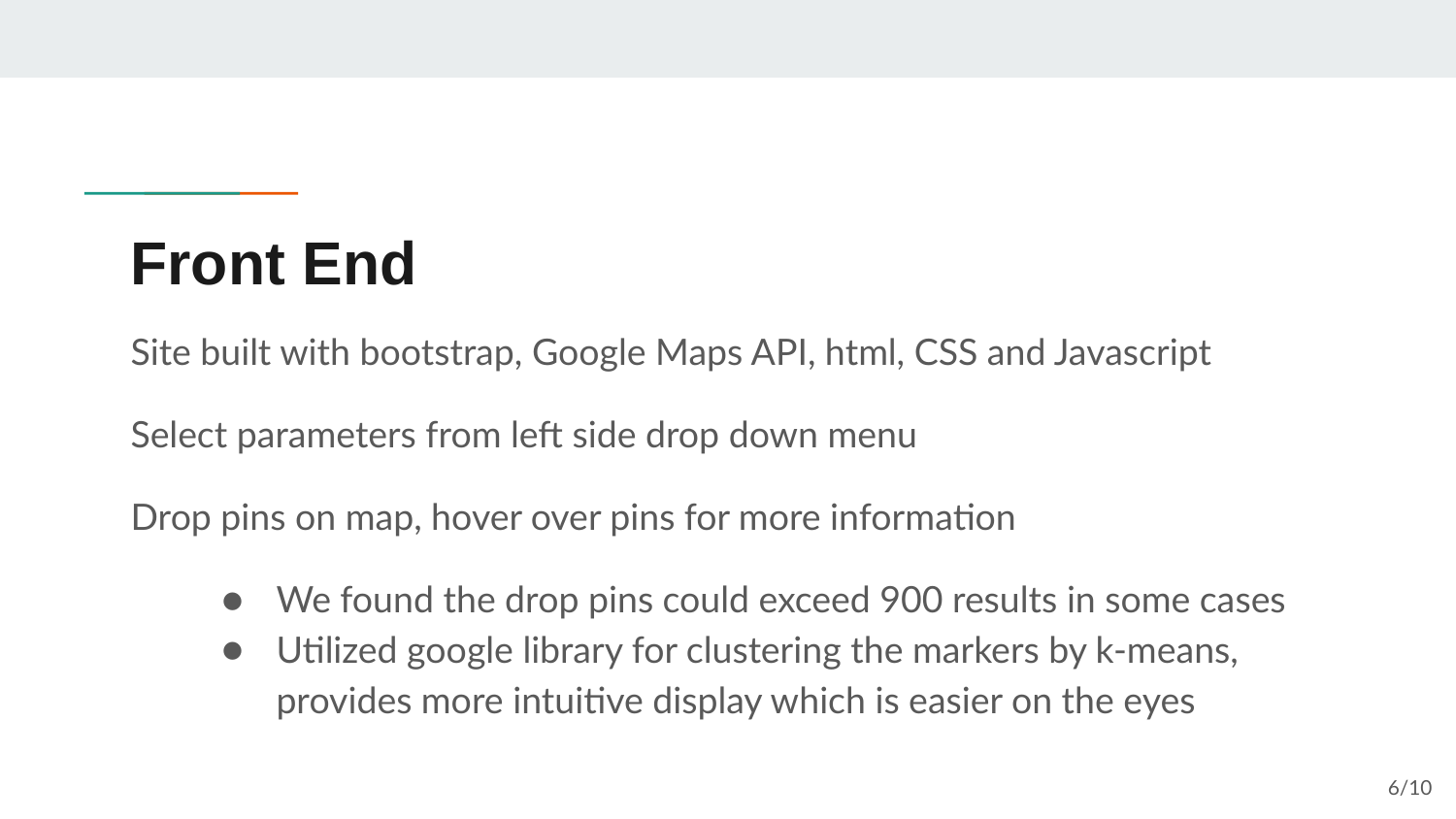

# Front End
Site built with bootstrap, Google Maps API, html, CSS and Javascript
Select parameters from left side drop down menu
Drop pins on map, hover over pins for more information
We found the drop pins could exceed 900 results in some cases
Utilized google library for clustering the markers by k-means, provides more intuitive display which is easier on the eyes
6/10